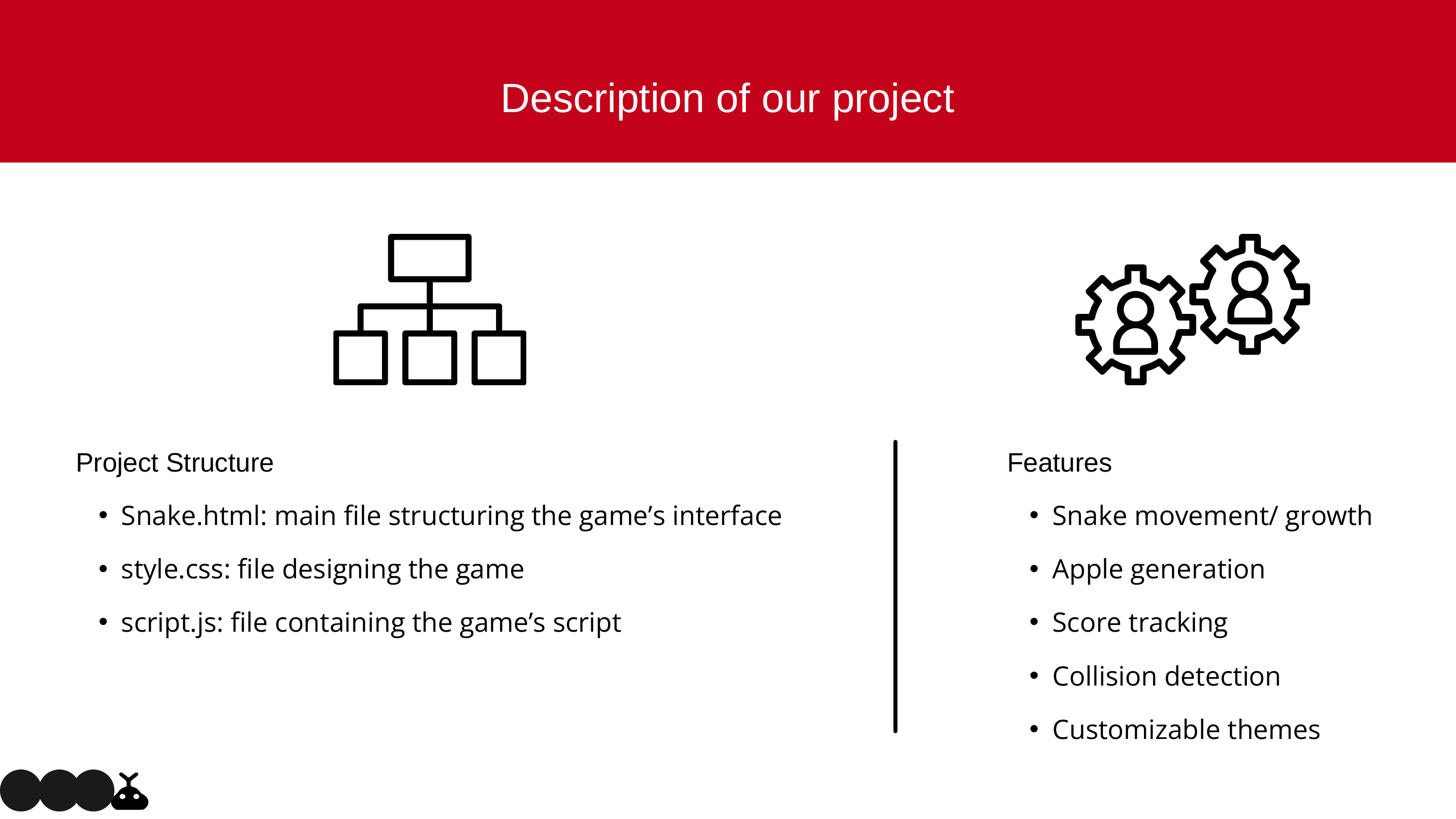

Description of our project

Project Structure
Snake.html: main file structuring the game’s interface
style.css: file designing the game
script.js: file containing the game’s script
Features
Snake movement/ growth
Apple generation
Score tracking
Collision detection
Customizable themes